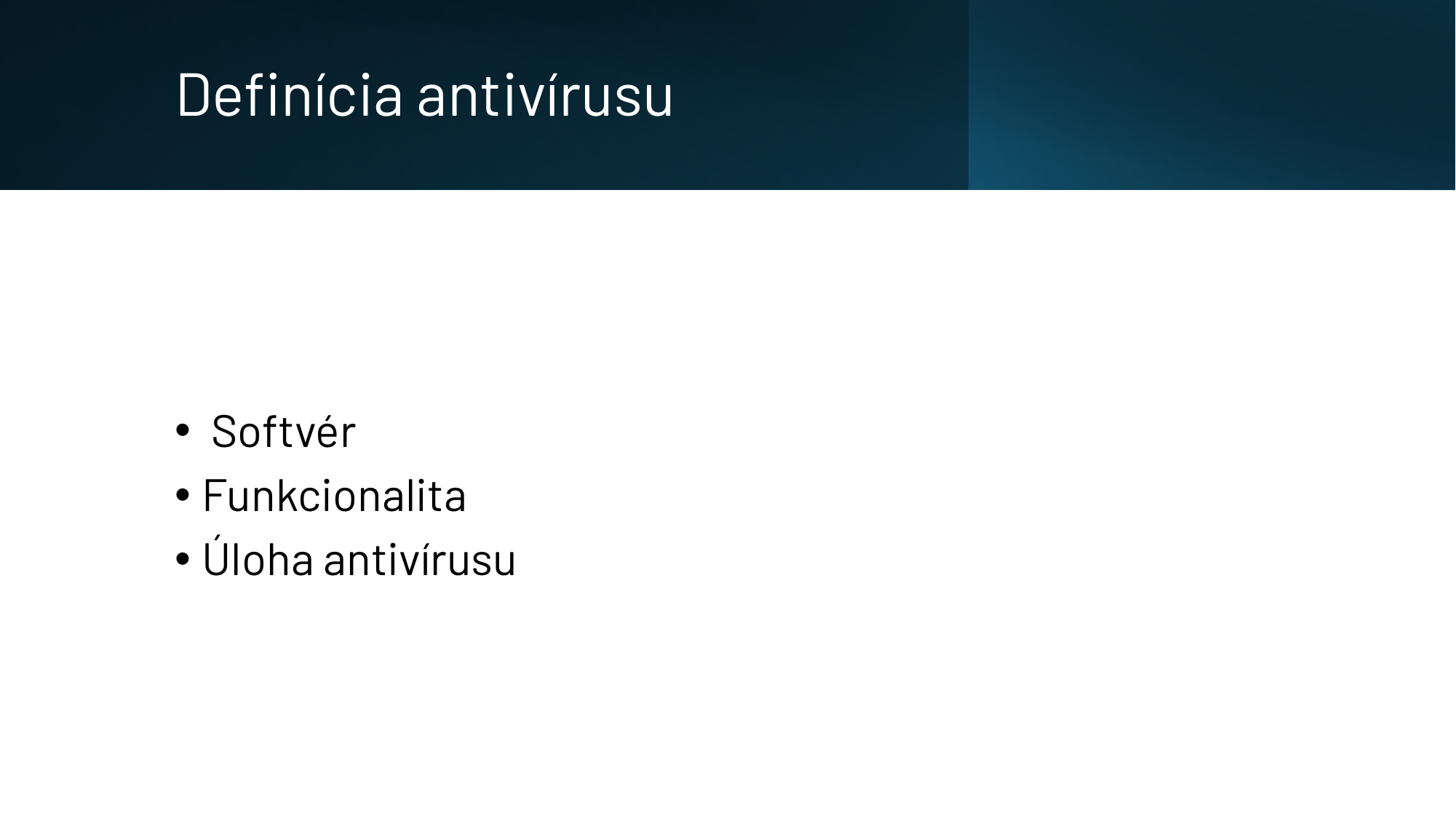

# Definícia antivírusu
 Softvér
Funkcionalita
Úloha antivírusu